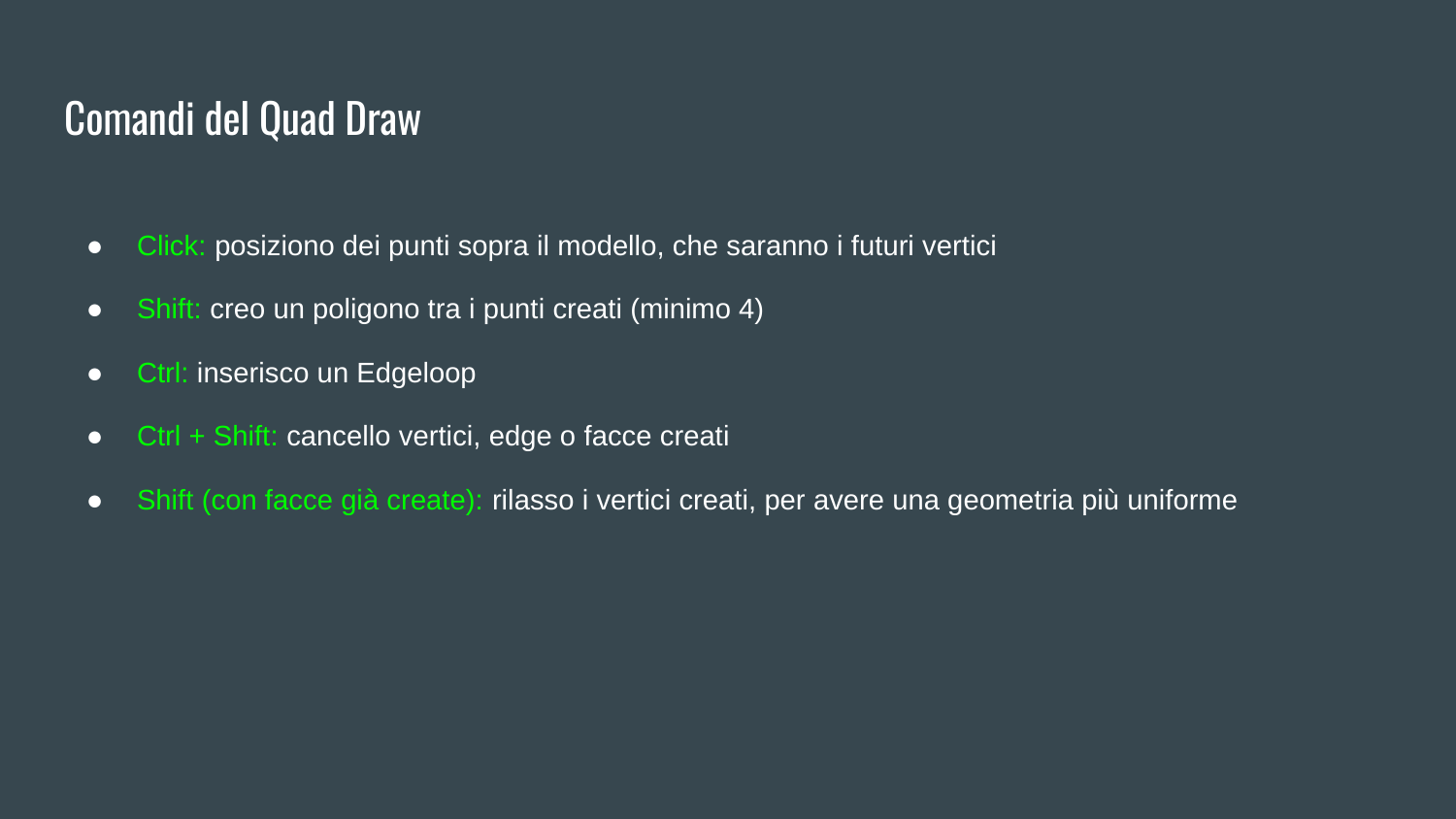

# Comandi del Quad Draw
Click: posiziono dei punti sopra il modello, che saranno i futuri vertici
Shift: creo un poligono tra i punti creati (minimo 4)
Ctrl: inserisco un Edgeloop
Ctrl + Shift: cancello vertici, edge o facce creati
Shift (con facce già create): rilasso i vertici creati, per avere una geometria più uniforme